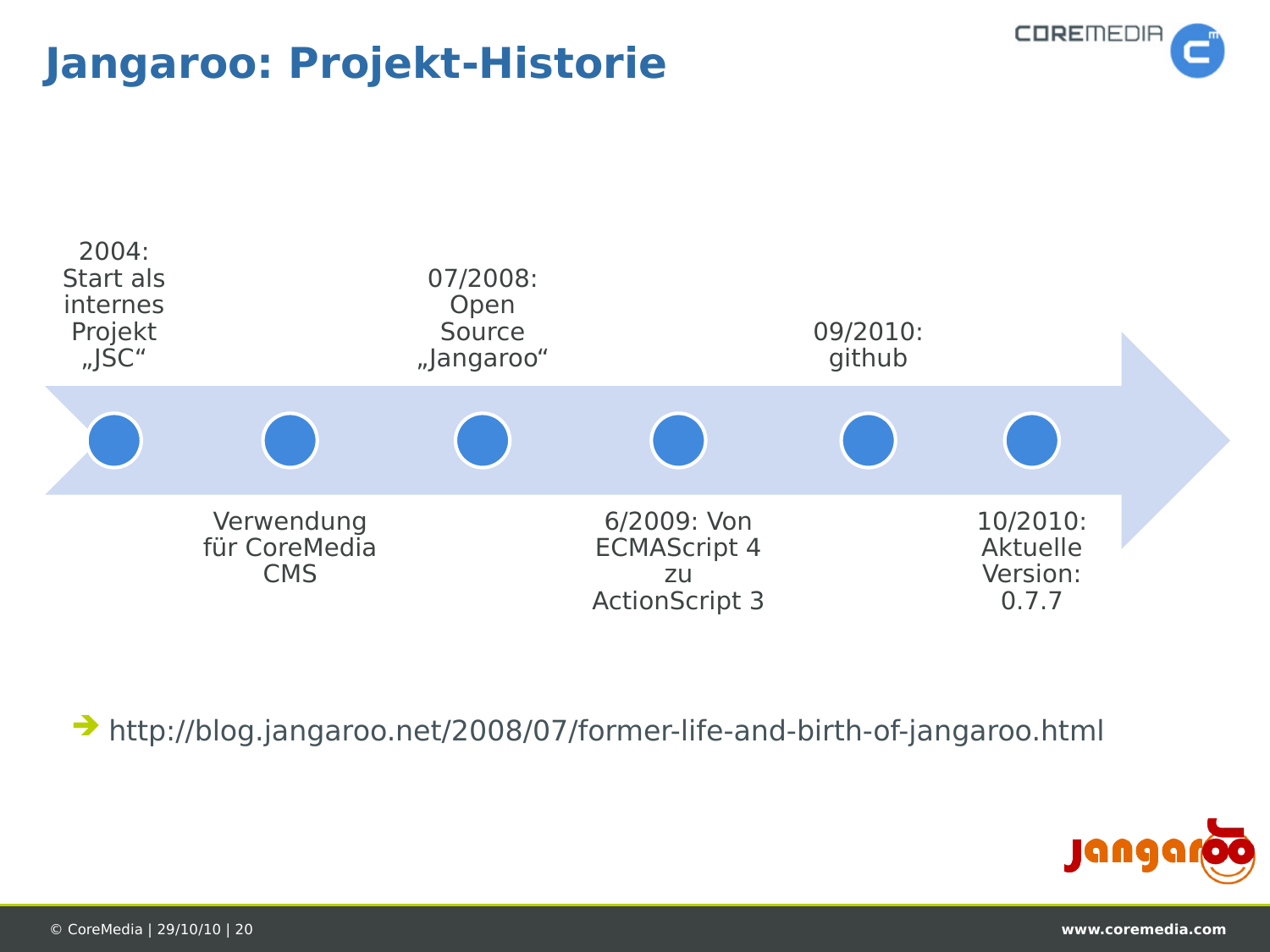

# Jangaroo: Projekt-Historie
2004:
Start als internes Projekt „JSC“
Verwendung für CoreMedia CMS
07/2008: Open Source „Jangaroo“
6/2009: Von ECMAScript 4 zu
ActionScript 3
09/2010: github
10/2010: Aktuelle Version: 0.7.7
http://blog.jangaroo.net/2008/07/former-life-and-birth-of-jangaroo.html